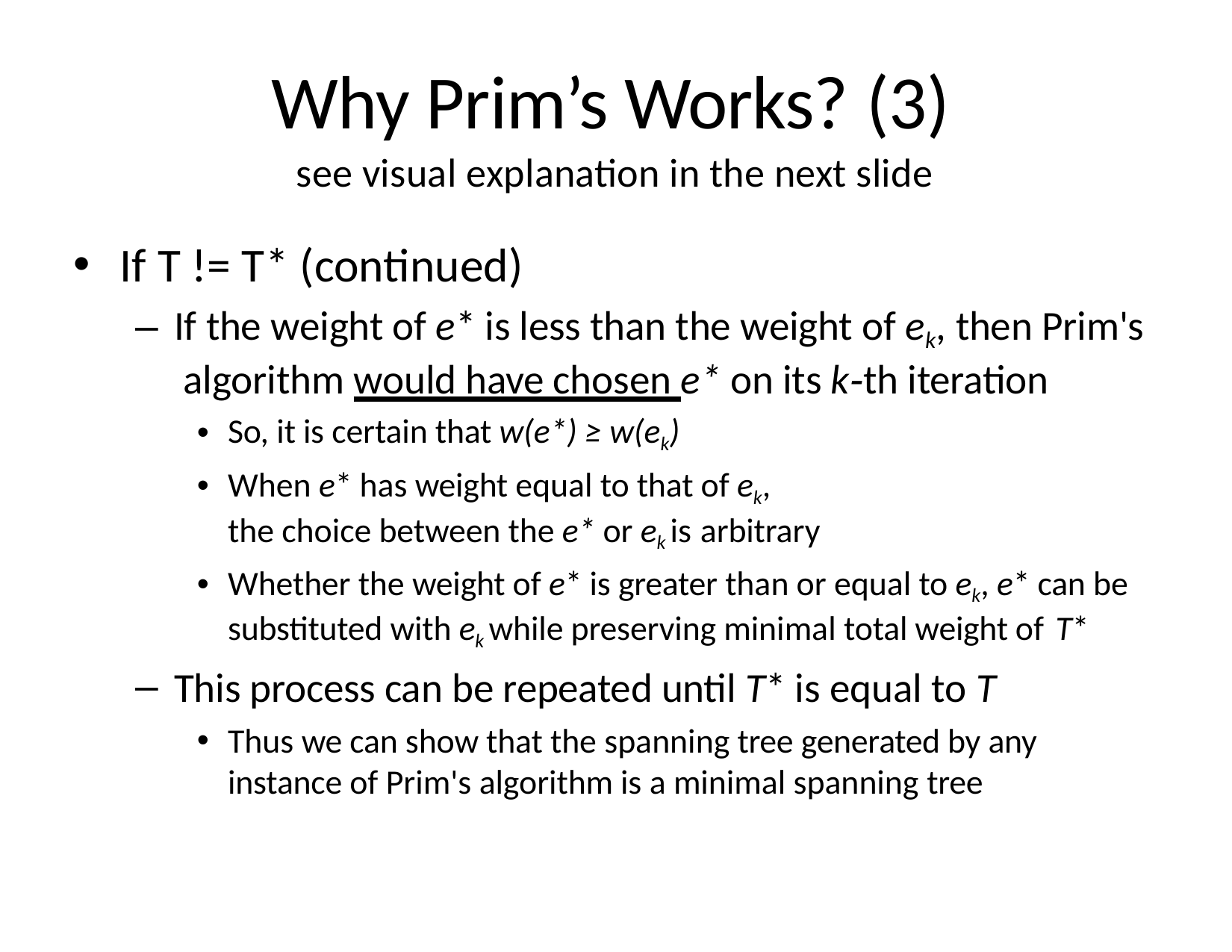

# Why Prim’s Works? (3)
see visual explanation in the next slide

If T != T* (continued)
If the weight of e* is less than the weight of ek, then Prim's  algorithm would have chosen e* on its k‐th iteration
So, it is certain that w(e*) ≥ w(ek)
When e* has weight equal to that of ek,  the choice between the e* or ek is arbitrary
Whether the weight of e* is greater than or equal to ek, e* can be  substituted with ek while preserving minimal total weight of T*
This process can be repeated until T* is equal to T
Thus we can show that the spanning tree generated by any  instance of Prim's algorithm is a minimal spanning tree